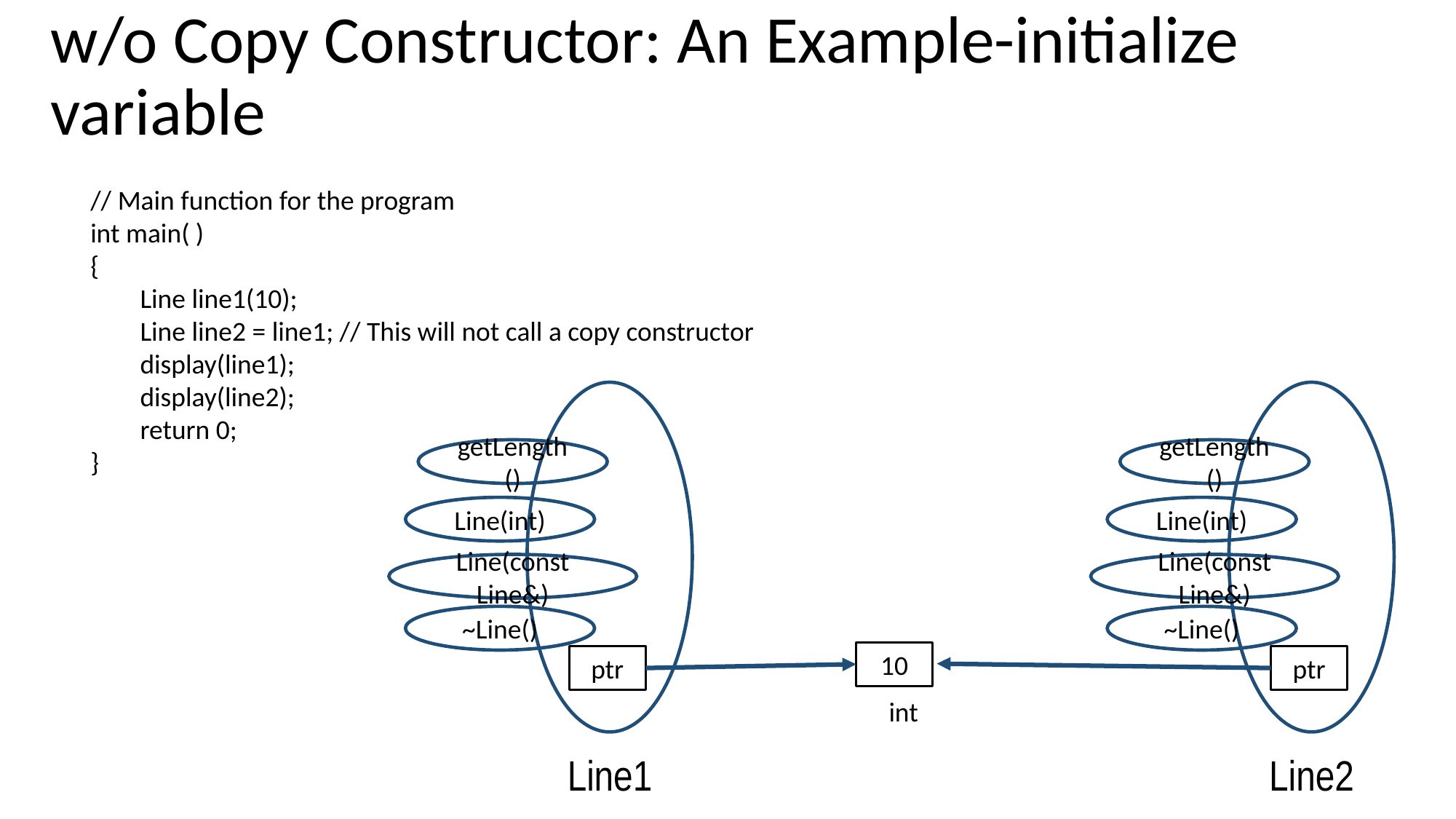

# w/o Copy Constructor: An Example-initialize variable

// Main function for the program
int main( )
{
        Line line1(10);
        Line line2 = line1; // This will not call a copy constructor
        display(line1);
        display(line2);
        return 0;
}

getLength()
getLength()
Line(int)
Line(int)
Line(const Line&)
Line(const Line&)
~Line()
~Line()
10
ptr
ptr
int
Line2
Line1